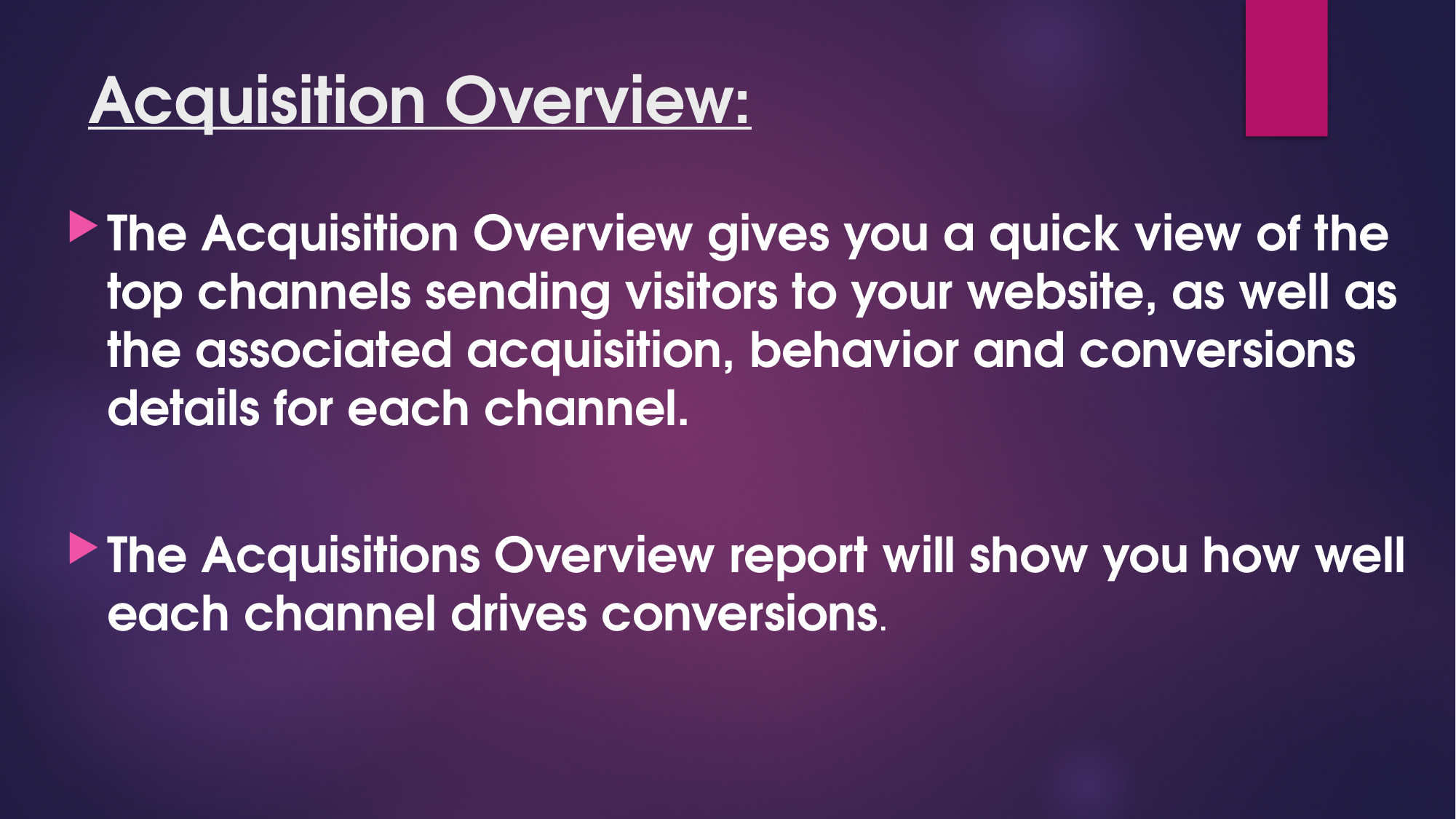

# Acquisition Overview:
The Acquisition Overview gives you a quick view of the top channels sending visitors to your website, as well as the associated acquisition, behavior and conversions details for each channel.

The Acquisitions Overview report will show you how well each channel drives conversions.